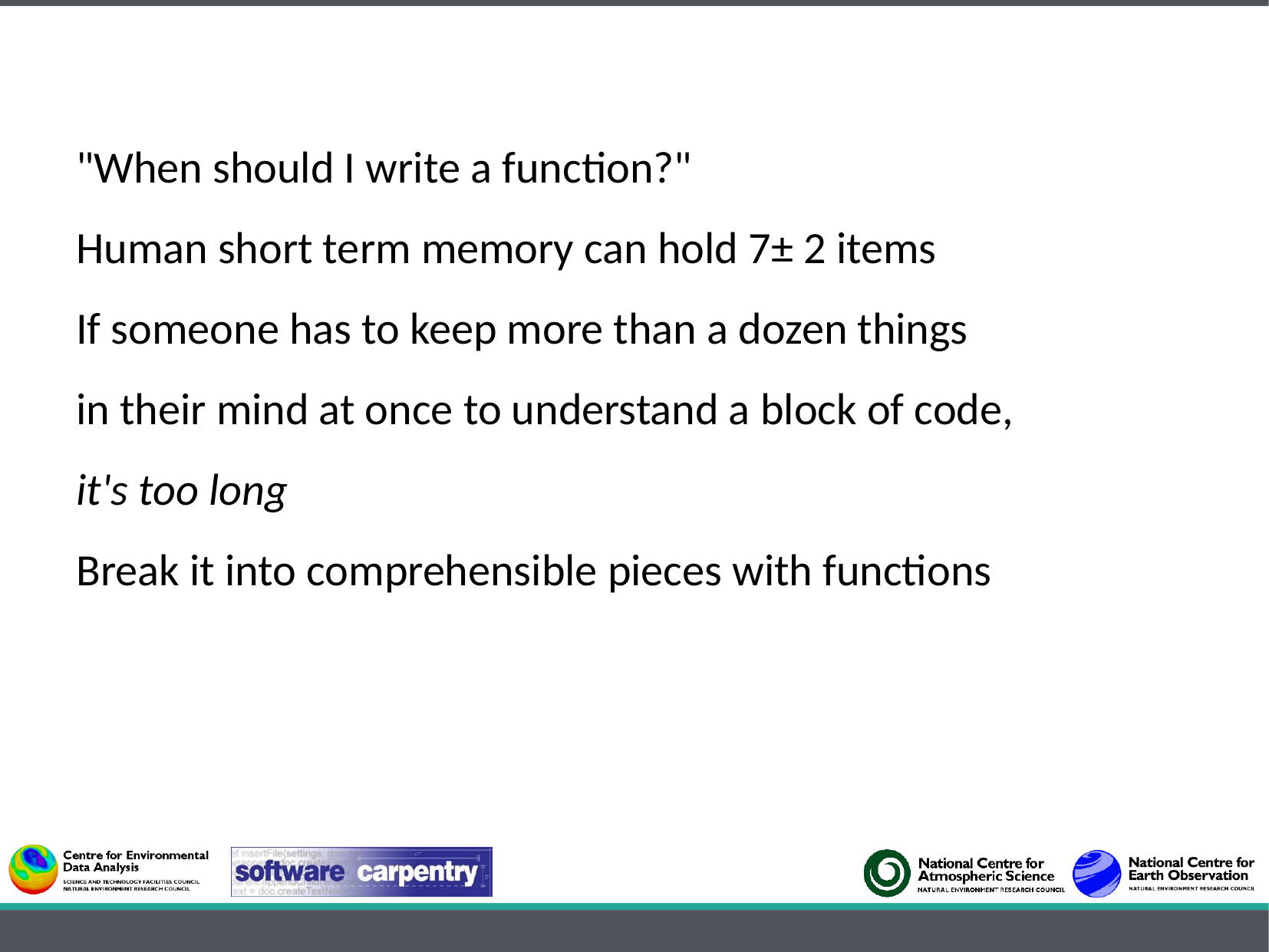

"When should I write a function?"
Human short term memory can hold 7± 2 items
If someone has to keep more than a dozen things
in their mind at once to understand a block of code,
it's too long
Break it into comprehensible pieces with functions